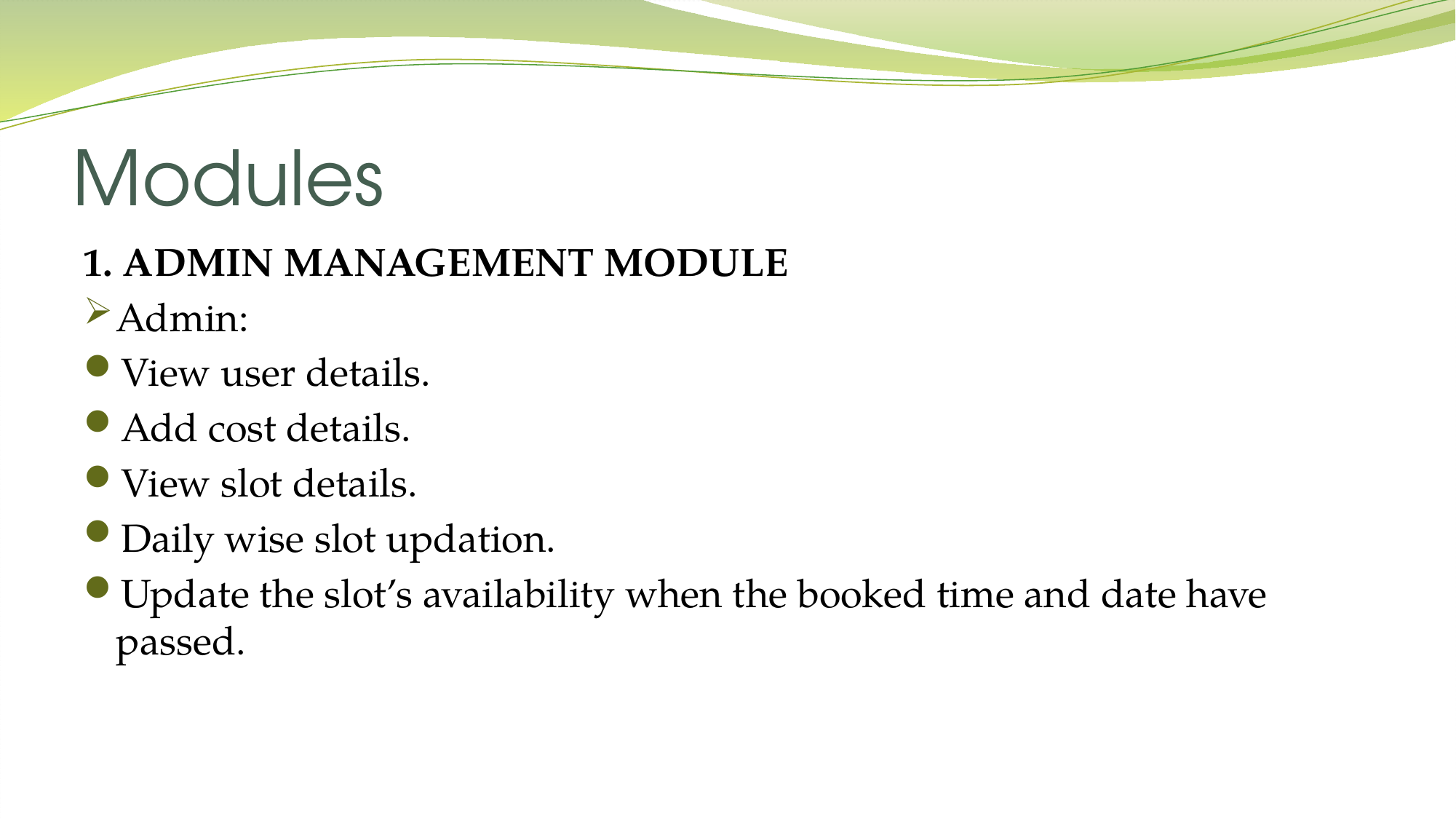

# Modules
1. ADMIN MANAGEMENT MODULE
Admin:
View user details.
Add cost details.
View slot details.
Daily wise slot updation.
Update the slot’s availability when the booked time and date have passed.